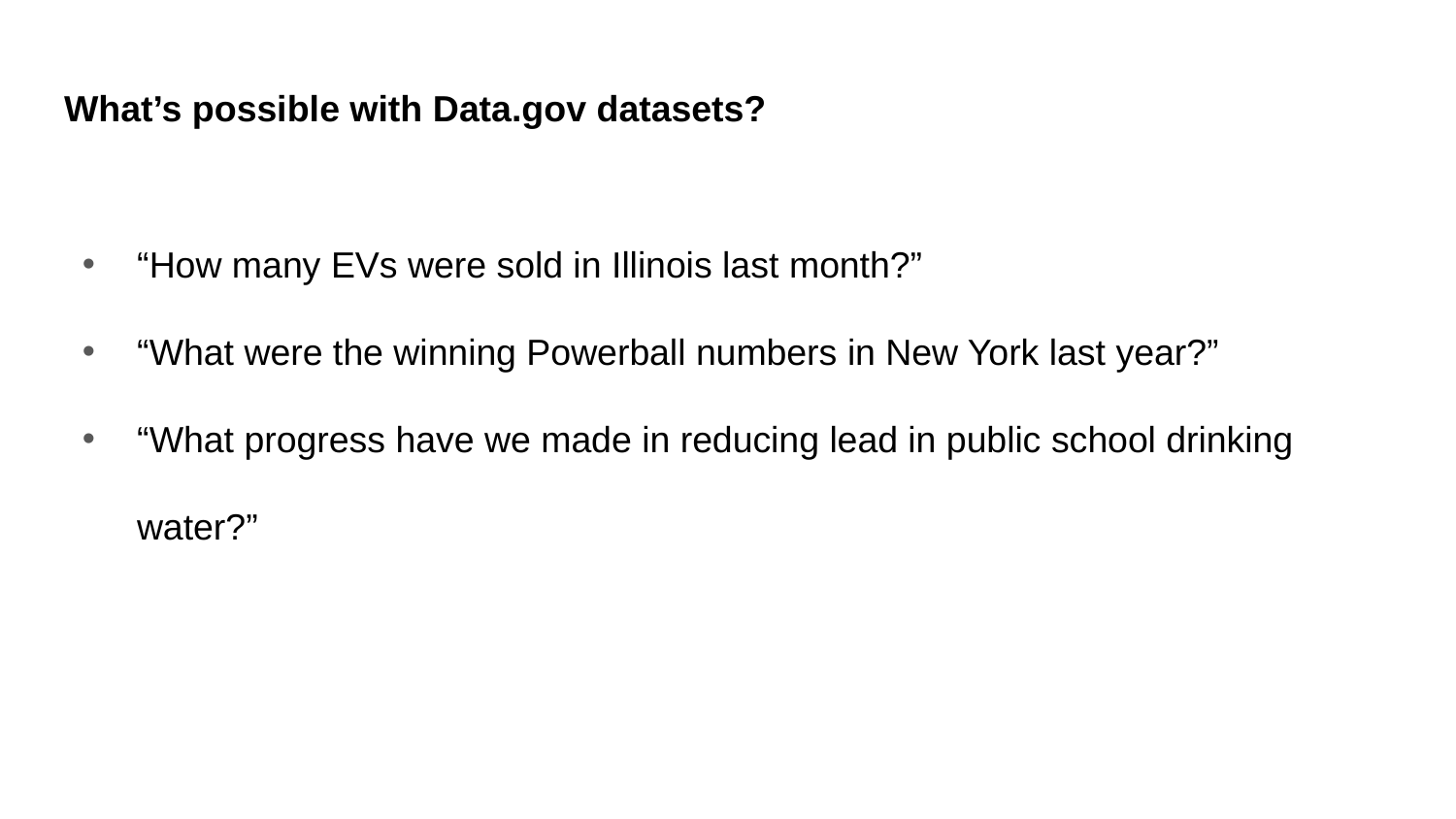

# What’s possible with Data.gov datasets?
“How many EVs were sold in Illinois last month?”
“What were the winning Powerball numbers in New York last year?”
“What progress have we made in reducing lead in public school drinking water?”